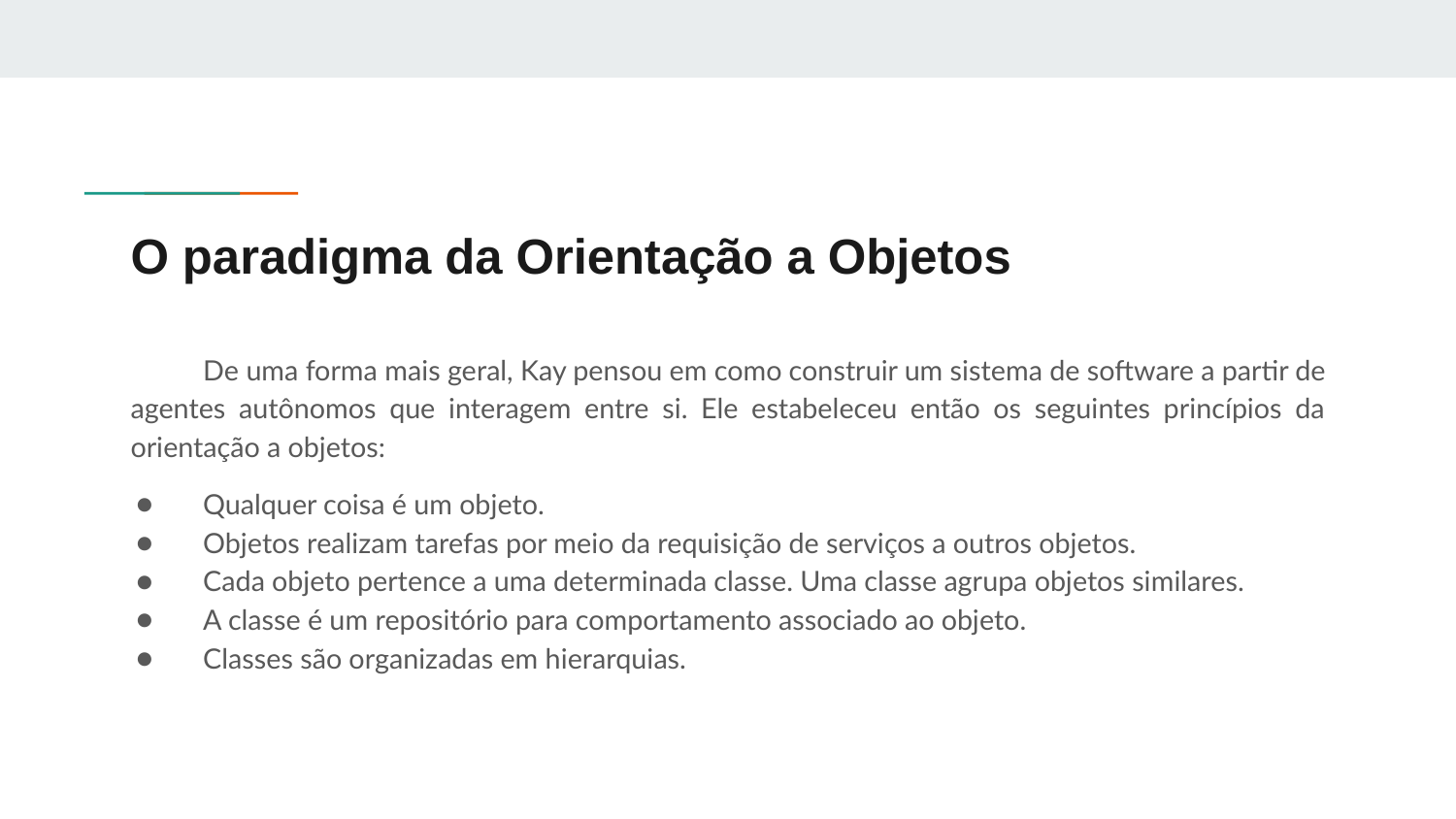

# O paradigma da Orientação a Objetos
De uma forma mais geral, Kay pensou em como construir um sistema de software a partir de agentes autônomos que interagem entre si. Ele estabeleceu então os seguintes princípios da orientação a objetos:
Qualquer coisa é um objeto.
Objetos realizam tarefas por meio da requisição de serviços a outros objetos.
Cada objeto pertence a uma determinada classe. Uma classe agrupa objetos similares.
A classe é um repositório para comportamento associado ao objeto.
Classes são organizadas em hierarquias.